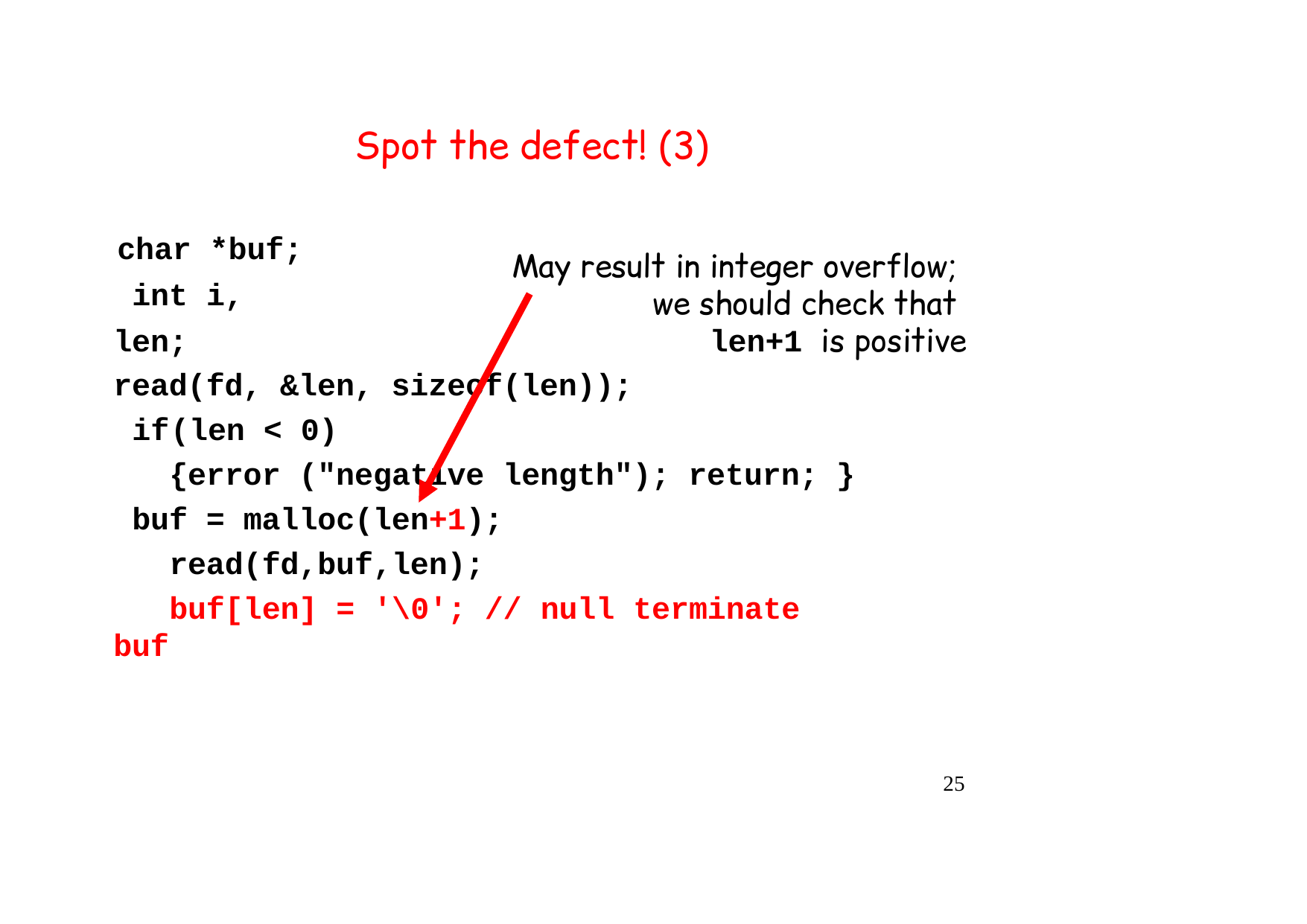

# Spot the defect! (3)
char *buf;  int i, len;
May result in integer overflow;
we should check that
len+1 is positive

read(fd, &len, sizeof(len));  if	(len < 0)
{error ("negative length"); return; }  buf = malloc(len+1);
read(fd,buf,len);
buf[len] = '\0'; // null terminate buf
25
Security in Software Applications 22/23